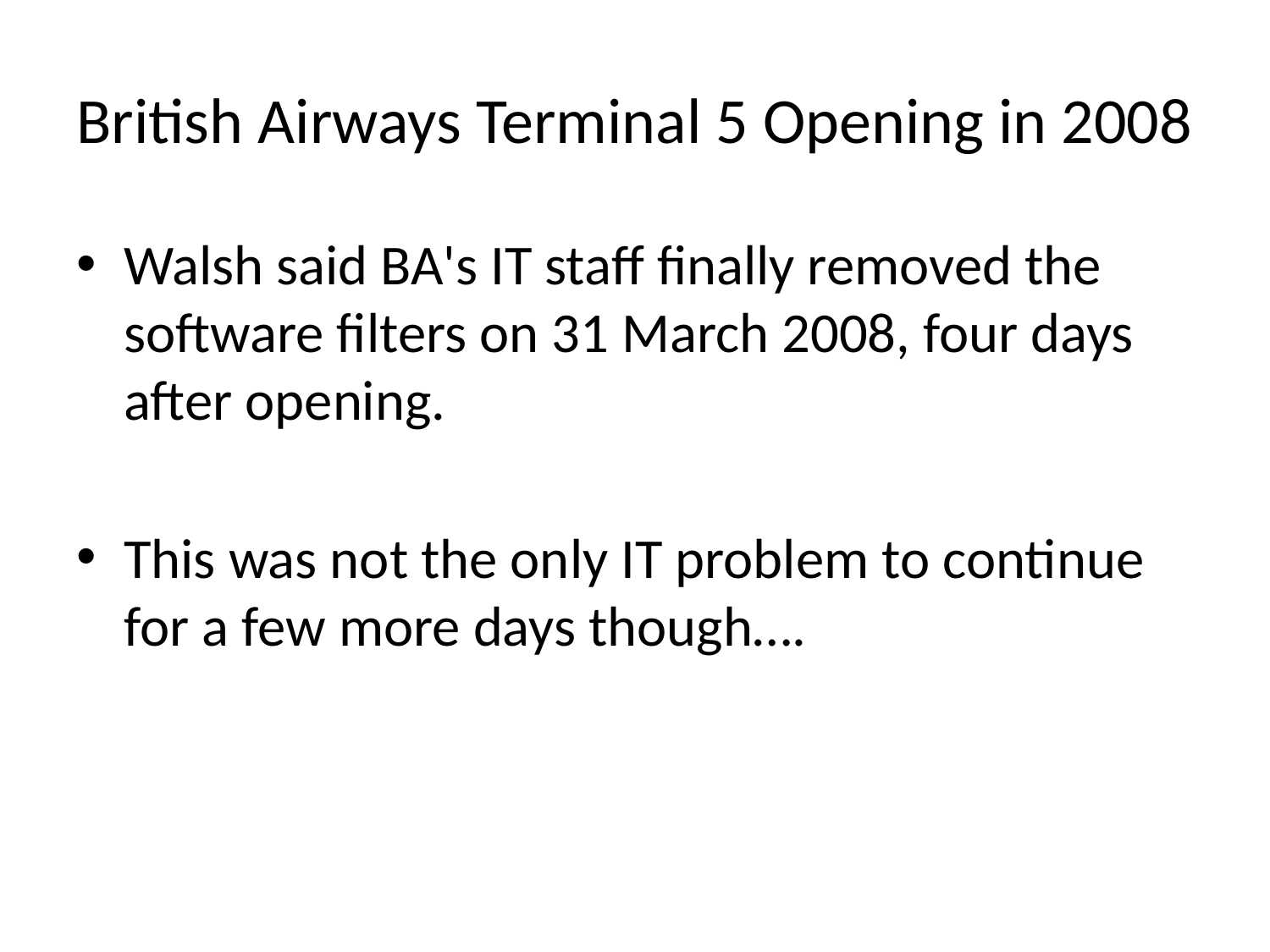

# British Airways Terminal 5 Opening in 2008
Walsh said BA's IT staff finally removed the software filters on 31 March 2008, four days after opening.

This was not the only IT problem to continue for a few more days though….